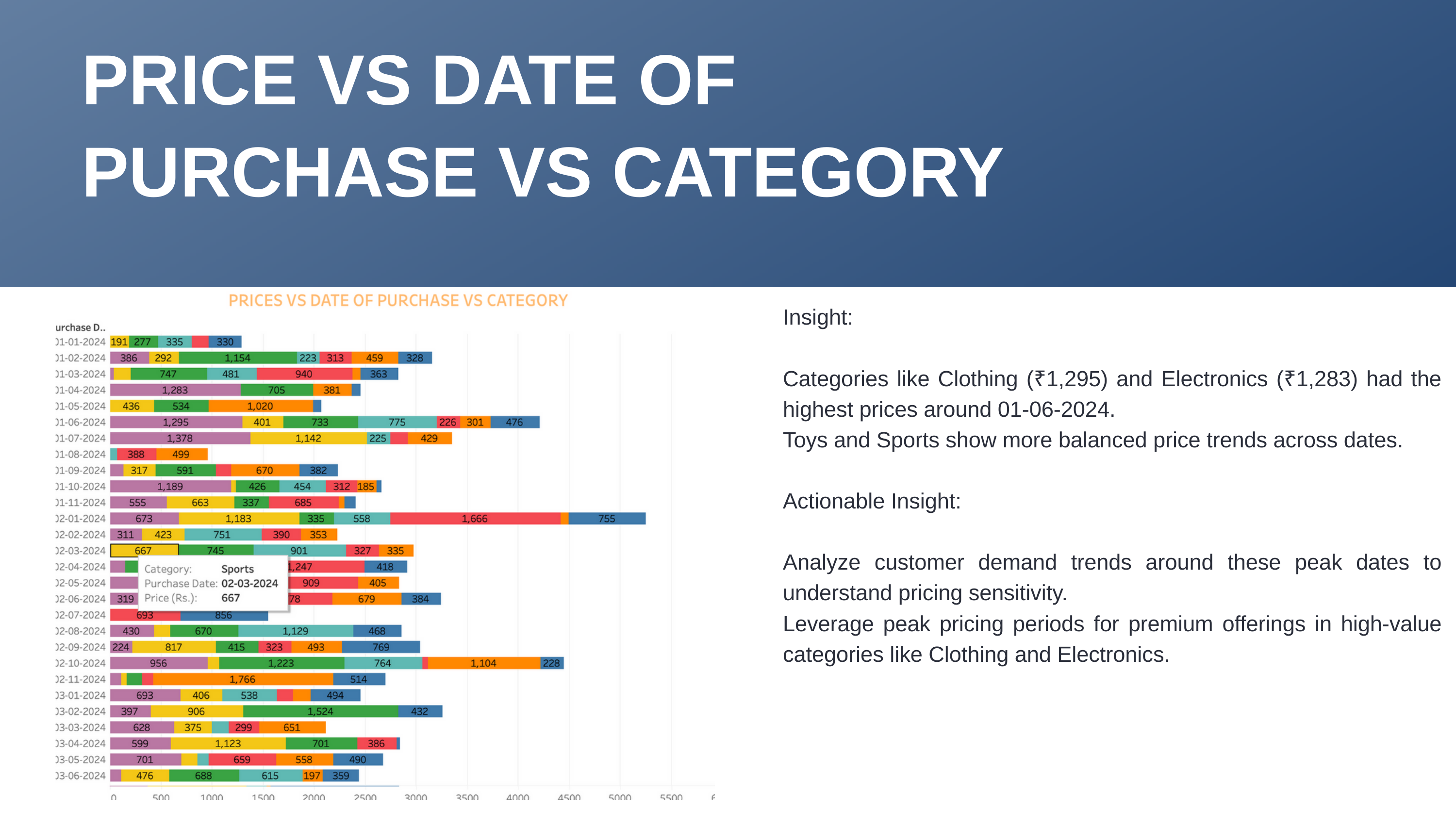

PRICE VS DATE OF PURCHASE VS CATEGORY

Insight:

Categories like Clothing (₹1,295) and Electronics (₹1,283) had the highest prices around 01-06-2024.
Toys and Sports show more balanced price trends across dates.

Actionable Insight:

Analyze customer demand trends around these peak dates to understand pricing sensitivity.
Leverage peak pricing periods for premium offerings in high-value categories like Clothing and Electronics.